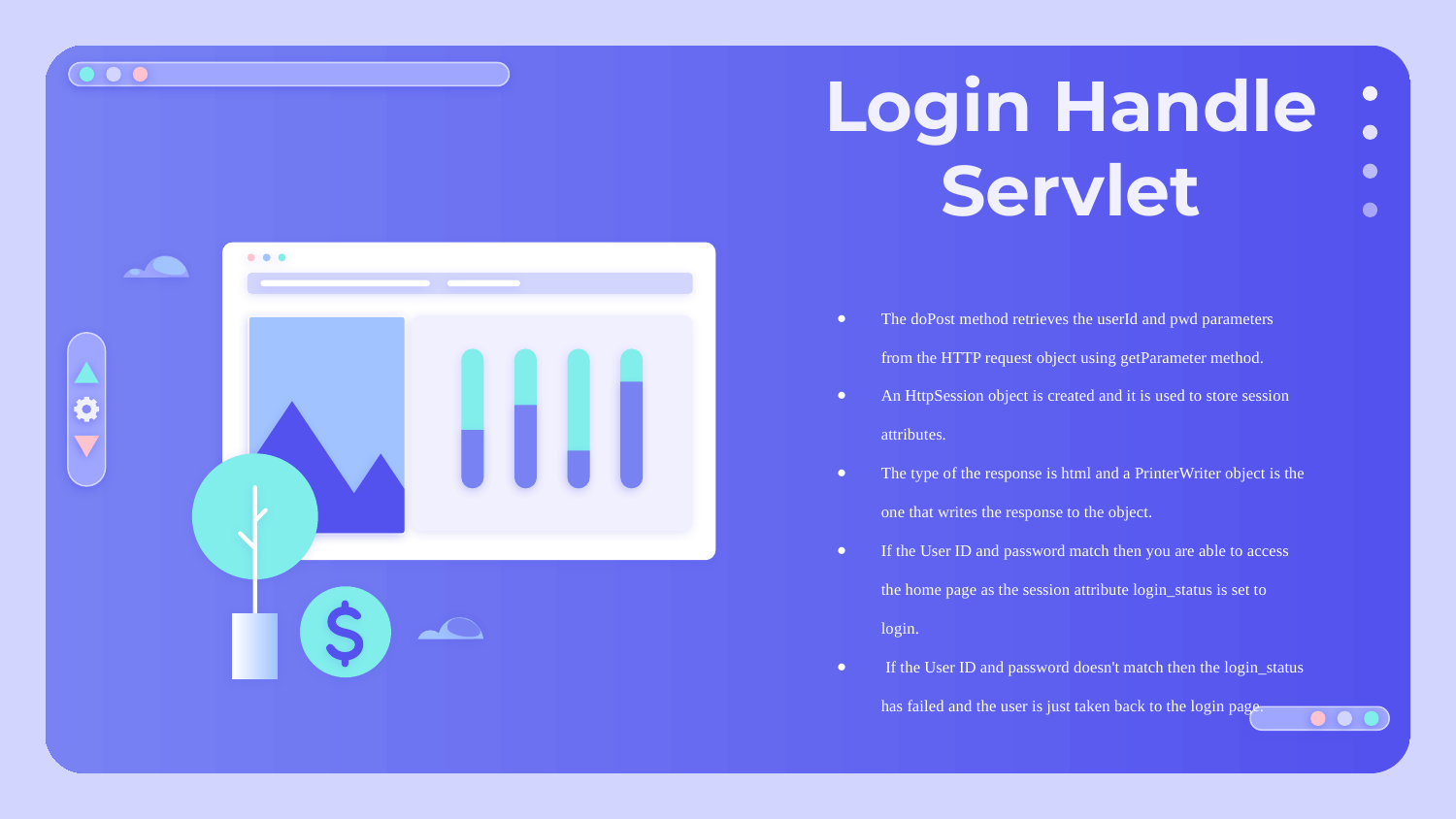

# Login Handle Servlet

The doPost method retrieves the userId and pwd parameters from the HTTP request object using getParameter method.
An HttpSession object is created and it is used to store session attributes.
The type of the response is html and a PrinterWriter object is the one that writes the response to the object.
If the User ID and password match then you are able to access the home page as the session attribute login_status is set to login.
 If the User ID and password doesn't match then the login_status has failed and the user is just taken back to the login page.